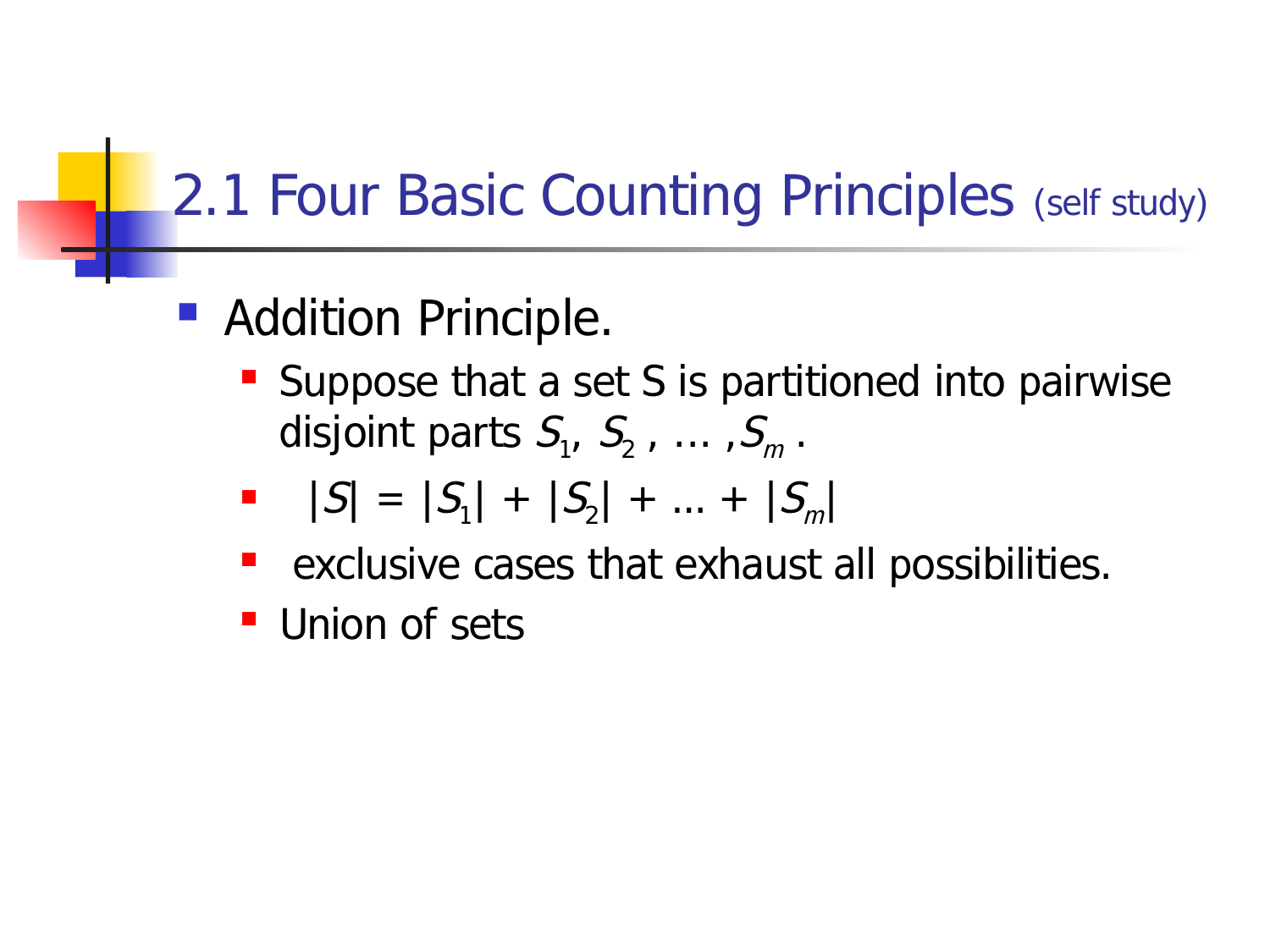

# 2.1 Four Basic Counting Principles (self study)
Addition Principle.
Suppose that a set S is partitioned into pairwise disjoint parts S1, S2 , ... ,Sm .
  |S| = |S1| + |S2| + … + |Sm|
 exclusive cases that exhaust all possibilities.
Union of sets